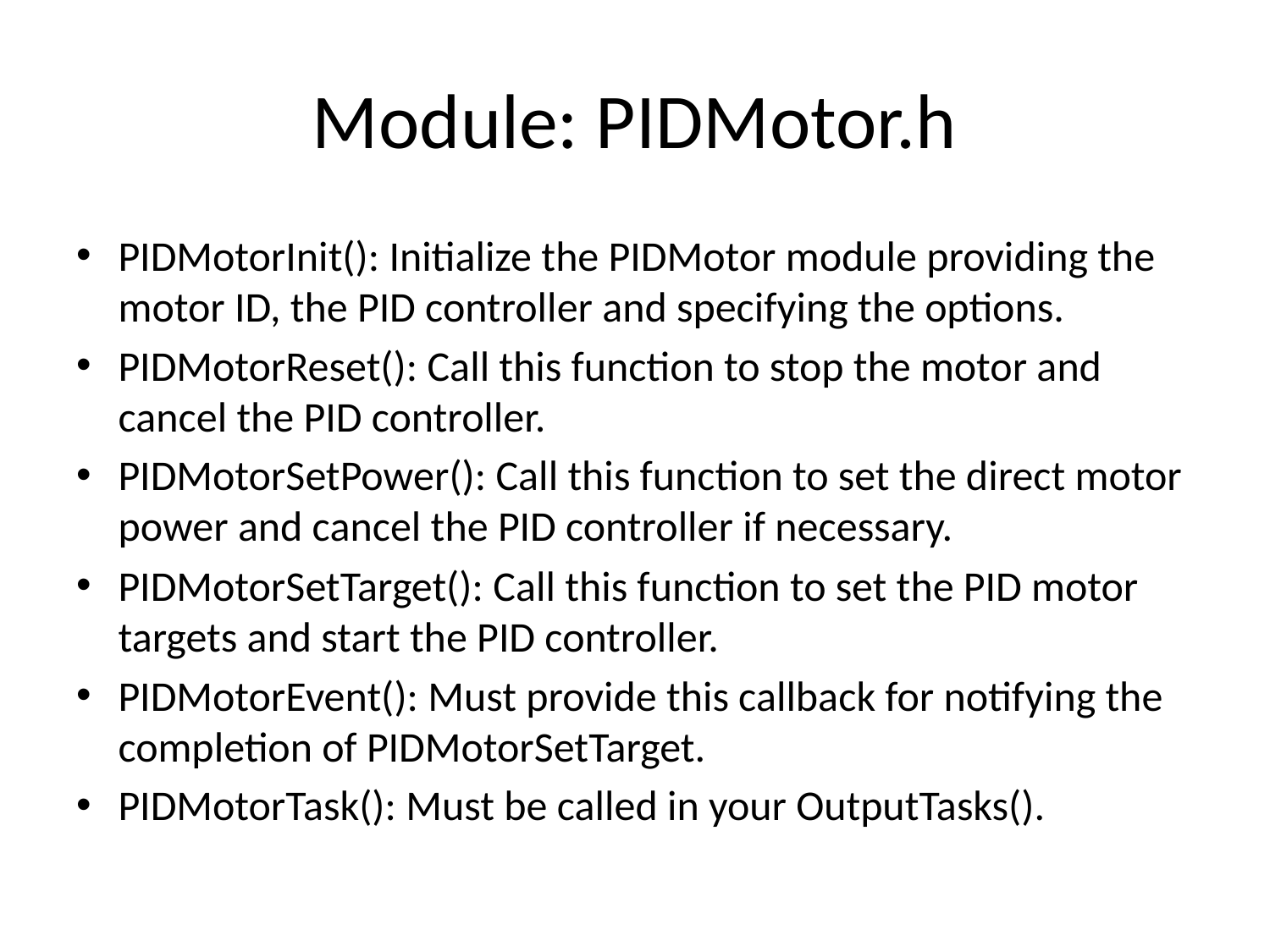

# Module: PIDMotor.h
PIDMotorInit(): Initialize the PIDMotor module providing the motor ID, the PID controller and specifying the options.
PIDMotorReset(): Call this function to stop the motor and cancel the PID controller.
PIDMotorSetPower(): Call this function to set the direct motor power and cancel the PID controller if necessary.
PIDMotorSetTarget(): Call this function to set the PID motor targets and start the PID controller.
PIDMotorEvent(): Must provide this callback for notifying the completion of PIDMotorSetTarget.
PIDMotorTask(): Must be called in your OutputTasks().